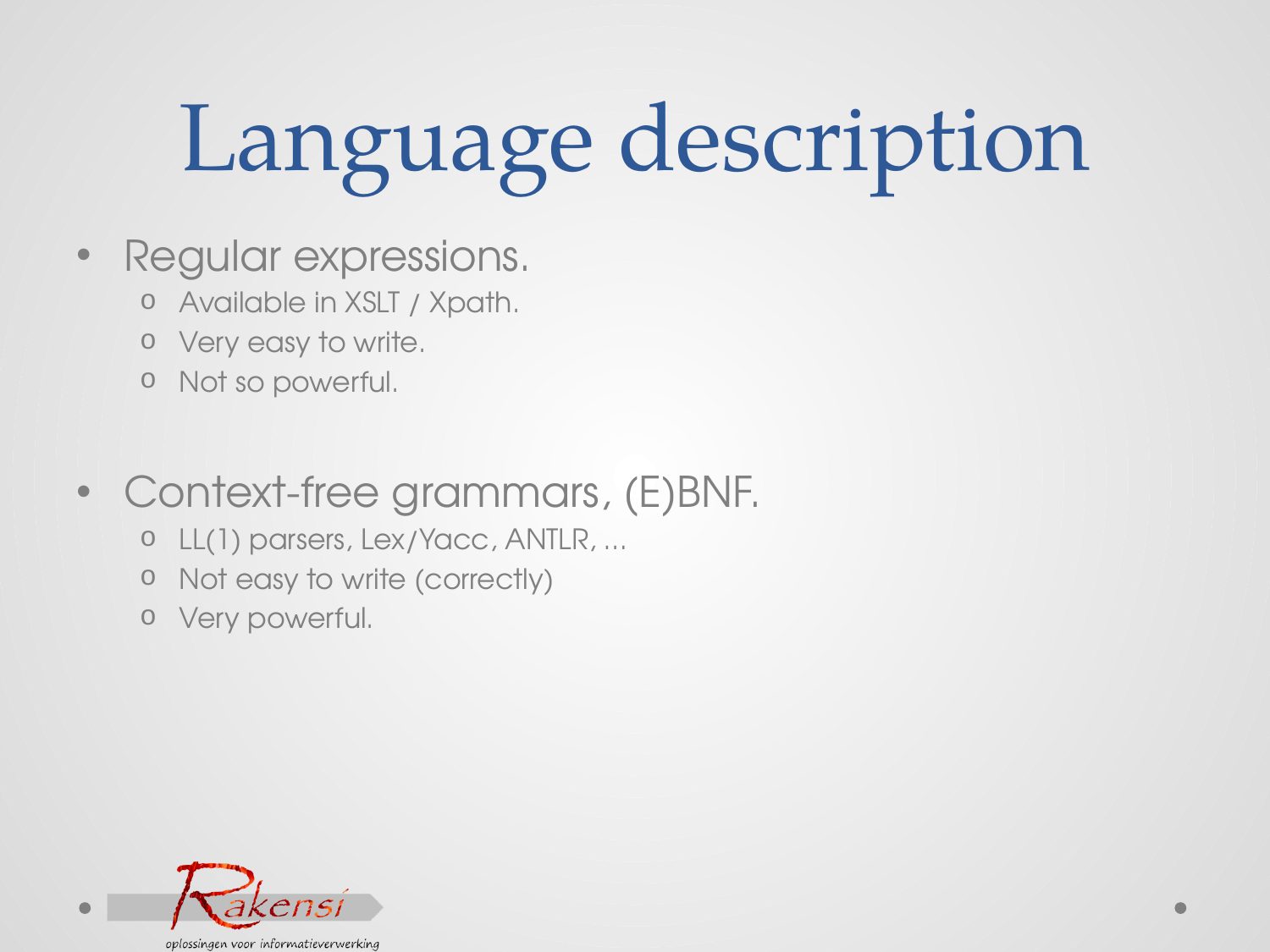

# Language description
Regular expressions.
Available in XSLT / Xpath.
Very easy to write.
Not so powerful.

Context-free grammars, (E)BNF.
LL(1) parsers, Lex/Yacc, ANTLR, …
Not easy to write (correctly)
Very powerful.